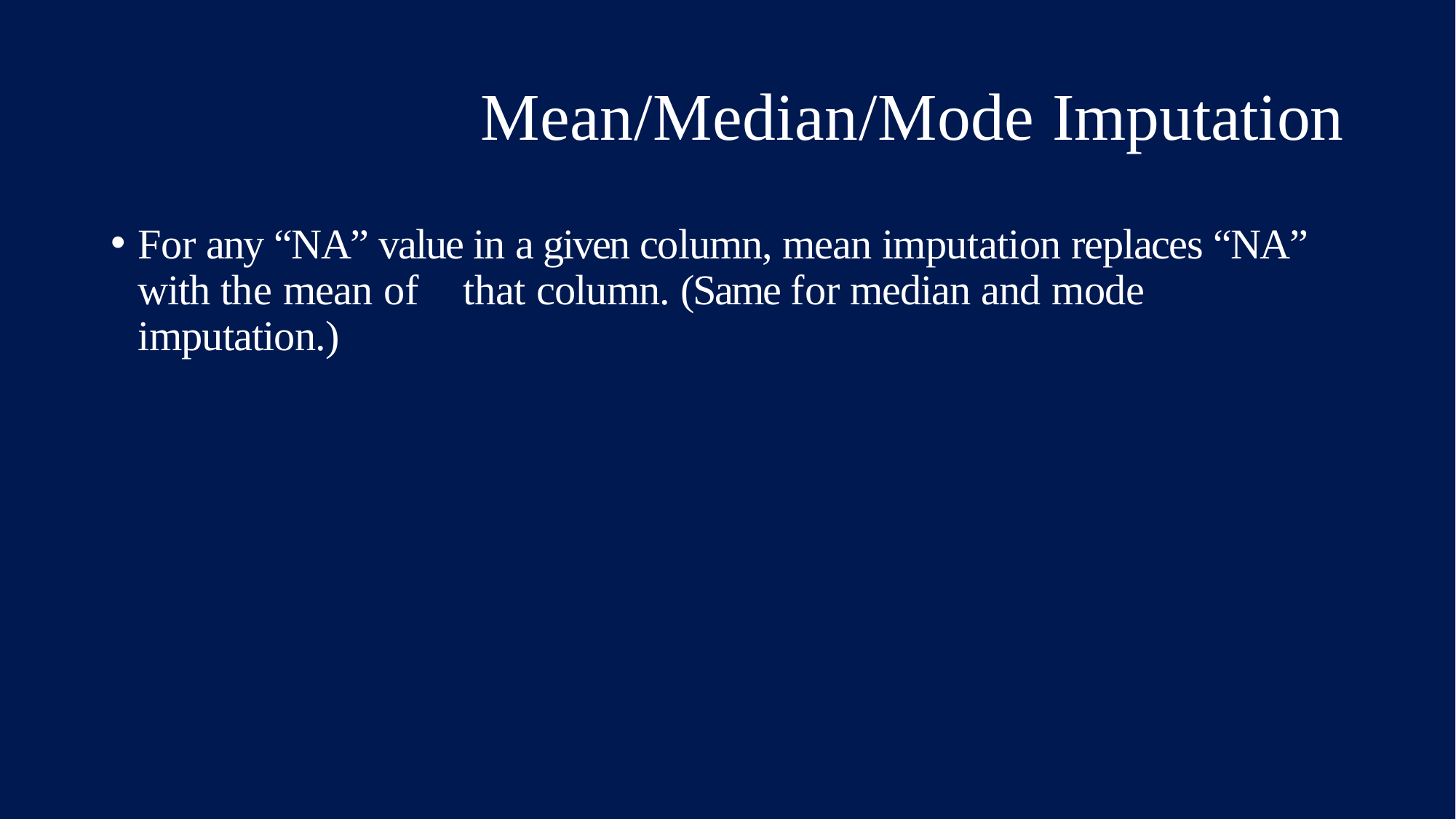

# Mean/Median/Mode Imputation
For any “NA” value in a given column, mean imputation replaces “NA”  with the mean of	that column. (Same for median and mode imputation.)